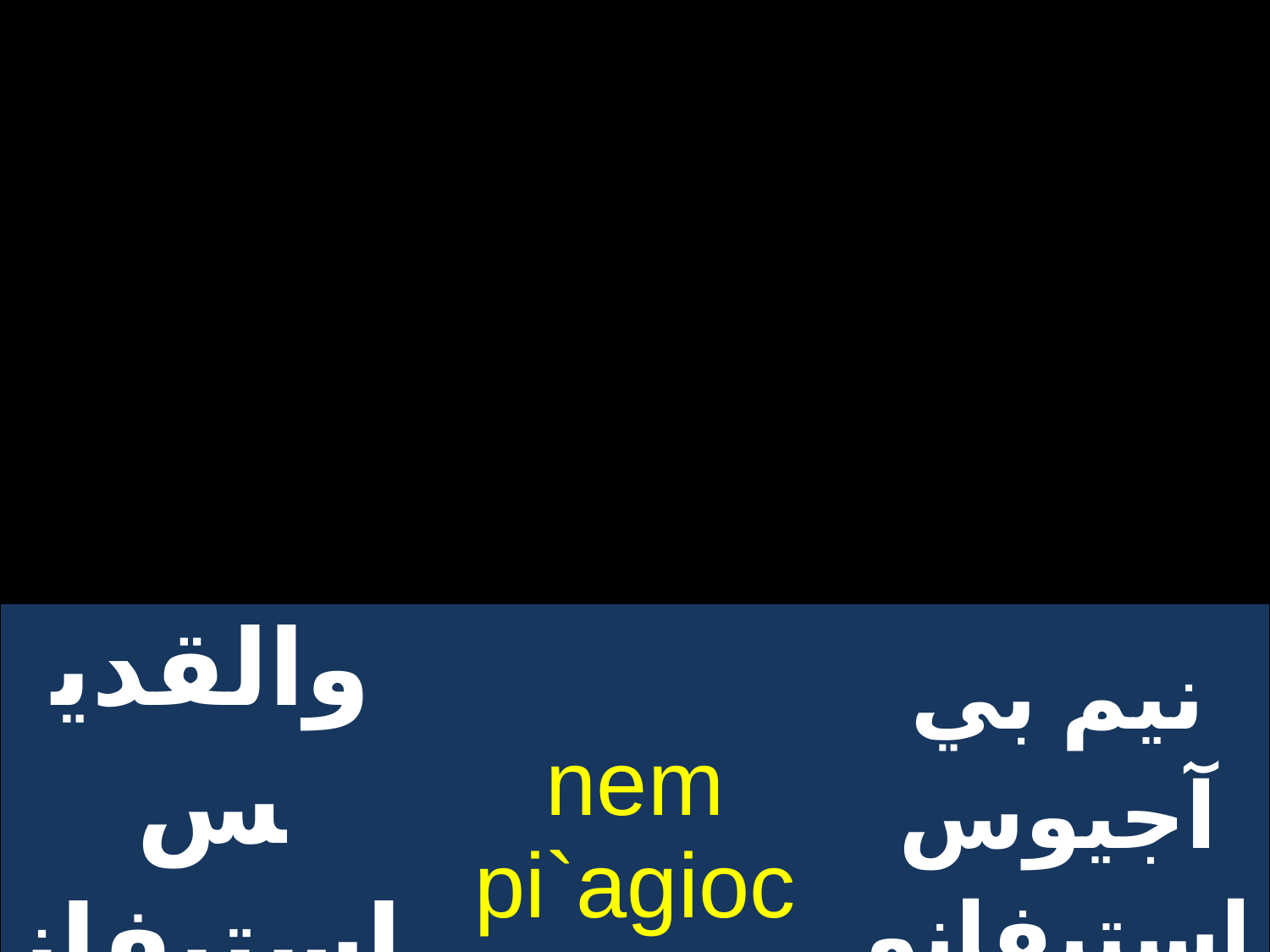

| والقديس إستيفانوس | nem pi`agioc Ctevanoc | نيم بي آجيوس إستيفانوس |
| --- | --- | --- |